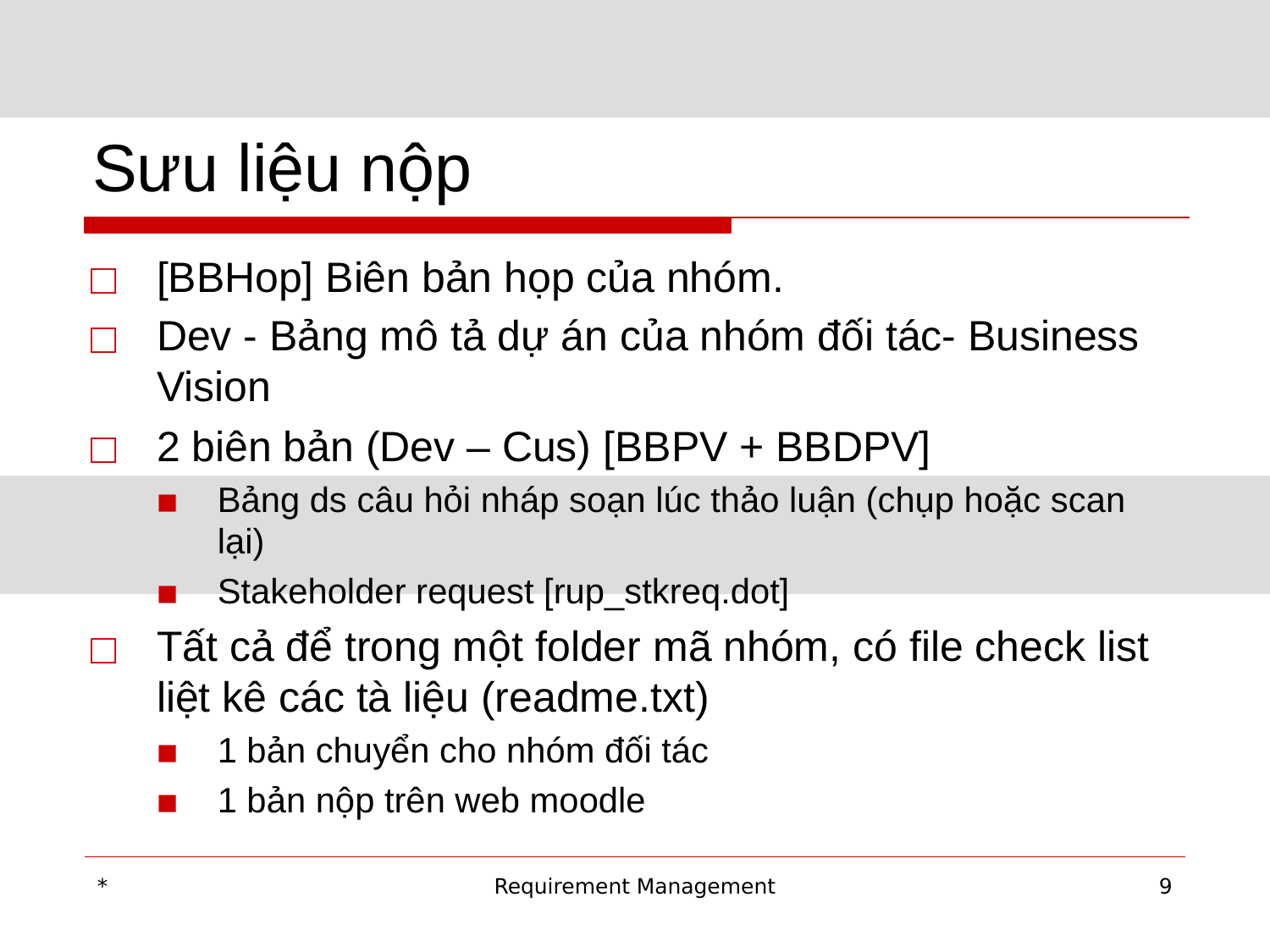

# Sưu liệu nộp
[BBHop] Biên bản họp của nhóm.
Dev - Bảng mô tả dự án của nhóm đối tác- Business Vision
2 biên bản (Dev – Cus) [BBPV + BBDPV]
Bảng ds câu hỏi nháp soạn lúc thảo luận (chụp hoặc scan lại)
Stakeholder request [rup_stkreq.dot]
Tất cả để trong một folder mã nhóm, có file check list liệt kê các tà liệu (readme.txt)
1 bản chuyển cho nhóm đối tác
1 bản nộp trên web moodle
*
Requirement Management
9